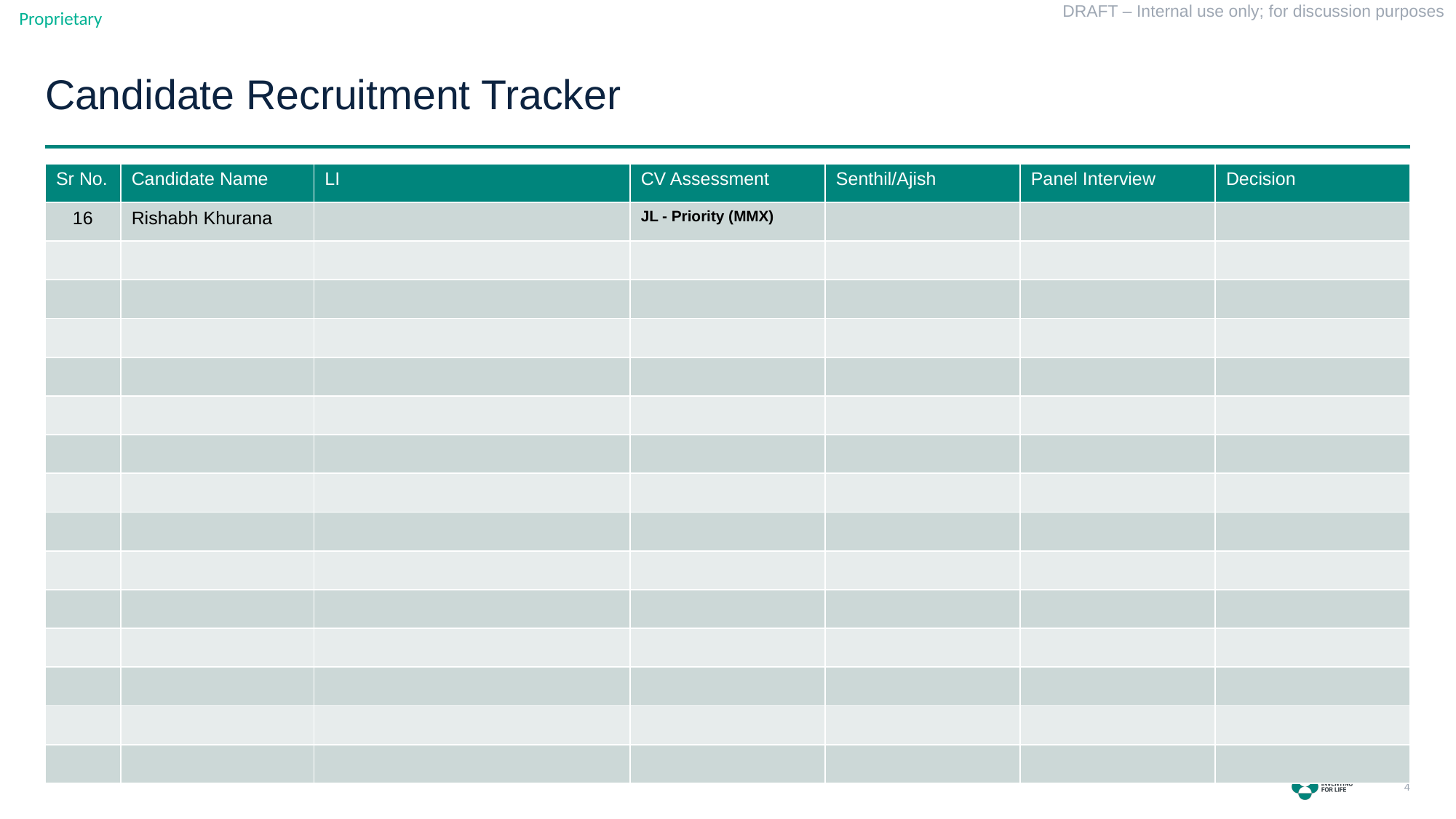

# Candidate Recruitment Tracker
| Sr No. | Candidate Name | LI | CV Assessment | Senthil/Ajish | Panel Interview | Decision |
| --- | --- | --- | --- | --- | --- | --- |
| 16 | Rishabh Khurana |  | JL - Priority (MMX) |  |  |  |
|  |  |  |  |  |  |  |
|  |  |  |  |  |  |  |
|  |  |  |  |  |  |  |
|  |  |  |  |  |  |  |
|  |  |  |  |  |  |  |
|  |  |  |  |  |  |  |
|  |  |  |  |  |  |  |
|  |  |  |  |  |  |  |
|  |  |  |  |  |  |  |
|  |  |  |  |  |  |  |
|  |  |  |  |  |  |  |
|  |  |  |  |  |  |  |
|  |  |  |  |  |  |  |
|  |  |  |  |  |  |  |
4